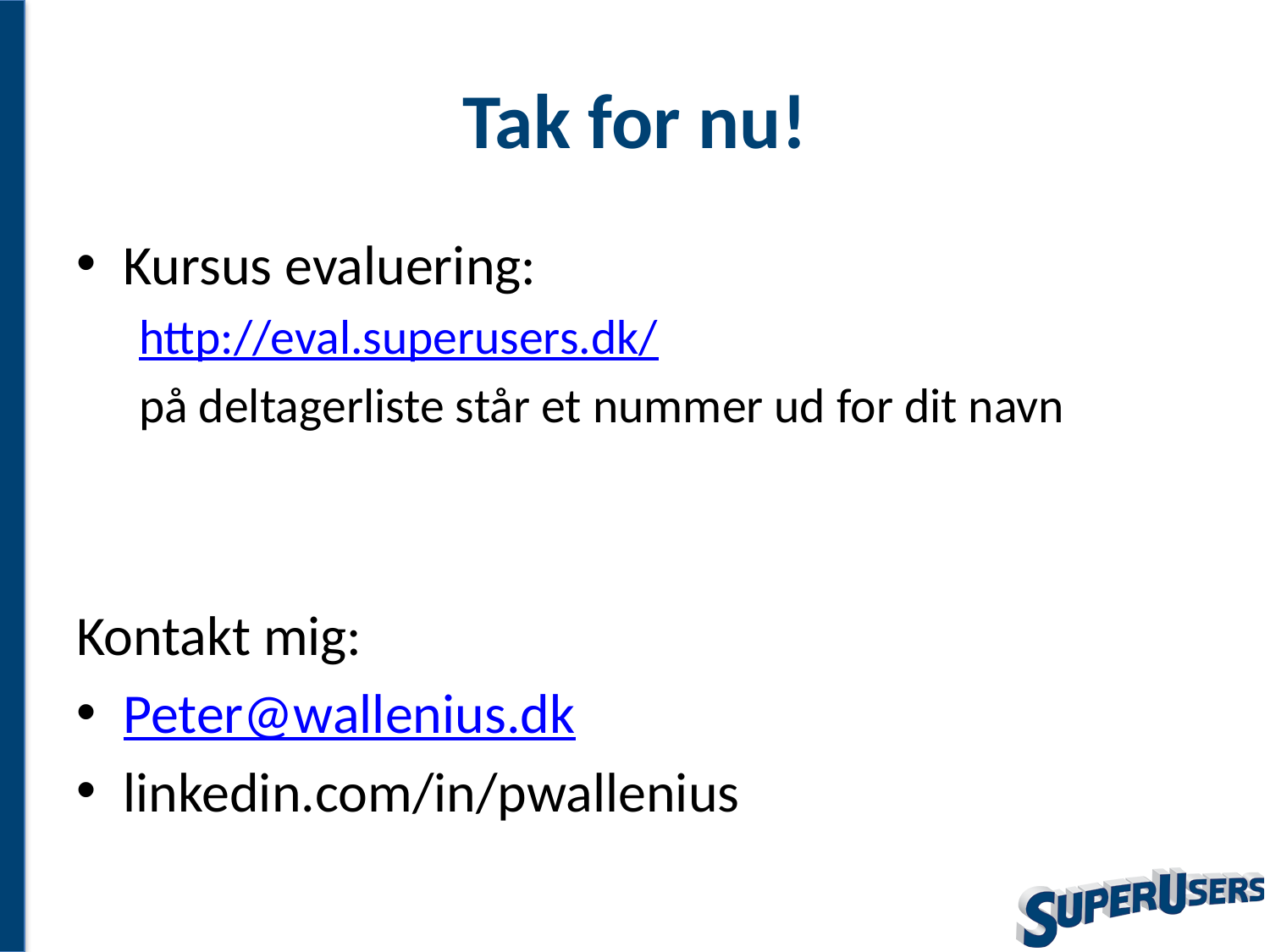

# Tak for nu!
Kursus evaluering:
	http://eval.superusers.dk/
	på deltagerliste står et nummer ud for dit navn

Kontakt mig:
Peter@wallenius.dk
linkedin.com/in/pwallenius